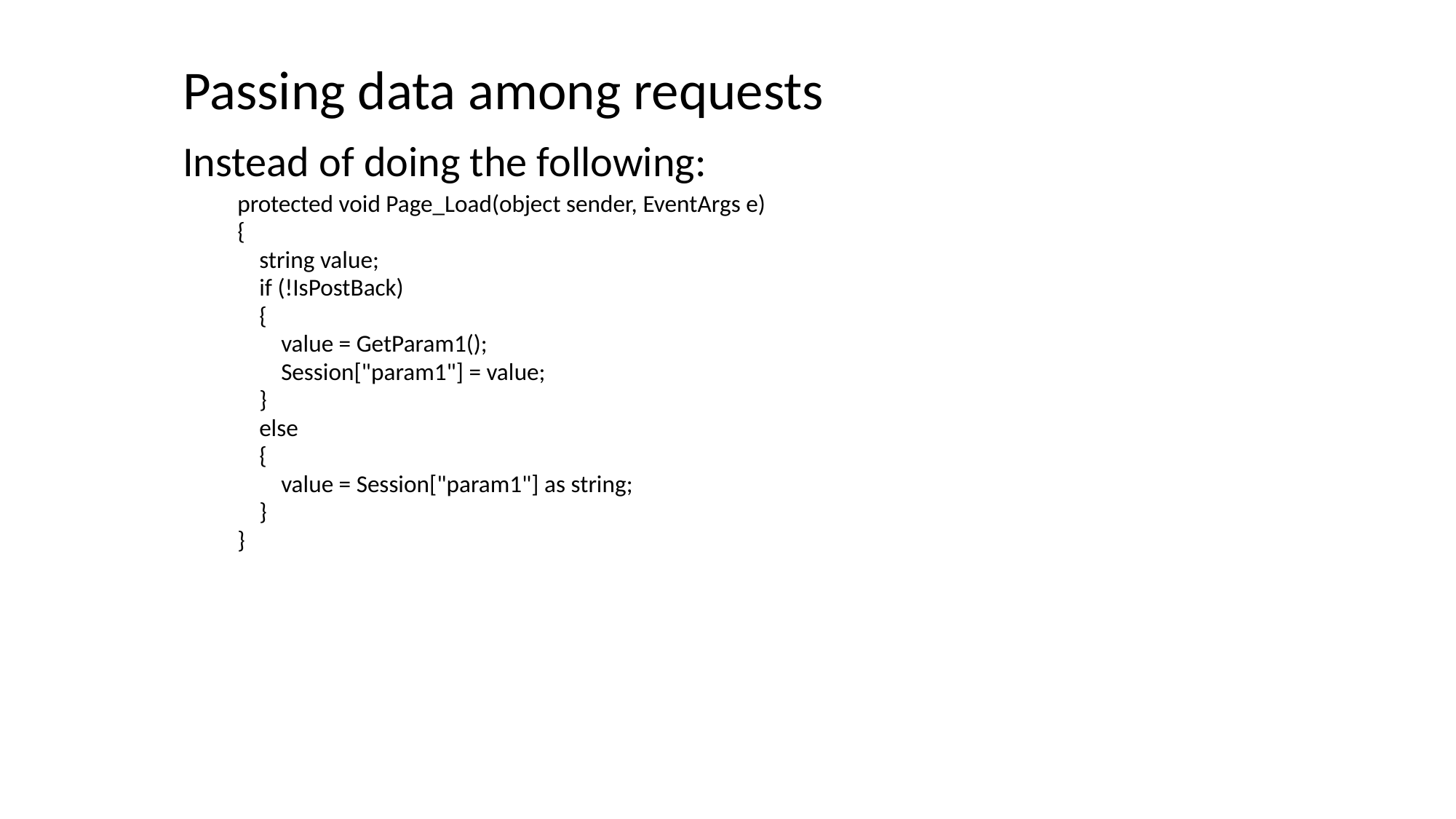

Passing data among requests
Instead of doing the following:
protected void Page_Load(object sender, EventArgs e)
{
    string value;
    if (!IsPostBack)
    {
        value = GetParam1();
        Session["param1"] = value;
    }
    else
    {
        value = Session["param1"] as string;
    }
}